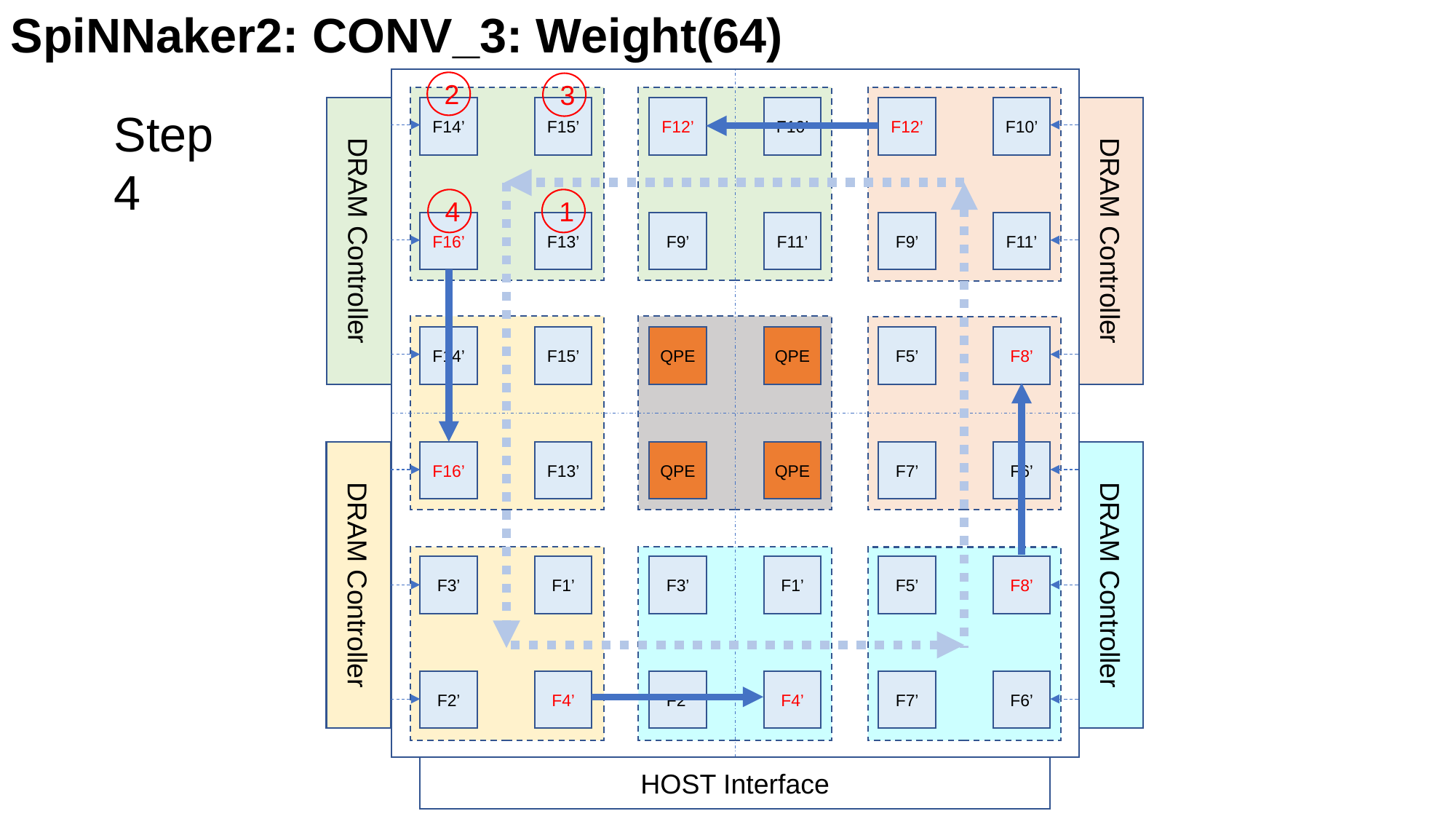

SpiNNaker2: CONV_3: Weight(64)

2
3

Step 4
F14’
F15’
F12’
F10’
F12’
F10’
DRAM Controller
DRAM Controller
4
1
F16’
F13’
F9’
F11’
F9’
F11’

F14’
F15’
QPE
QPE
F5’
F8’
DRAM Controller
F16’
F13’
QPE
QPE
F7’
F6’
DRAM Controller

F3’
F1’
F3’
F1’
F5’
F8’
F2’
F4’
F2’
F4’
F7’
F6’
HOST Interface